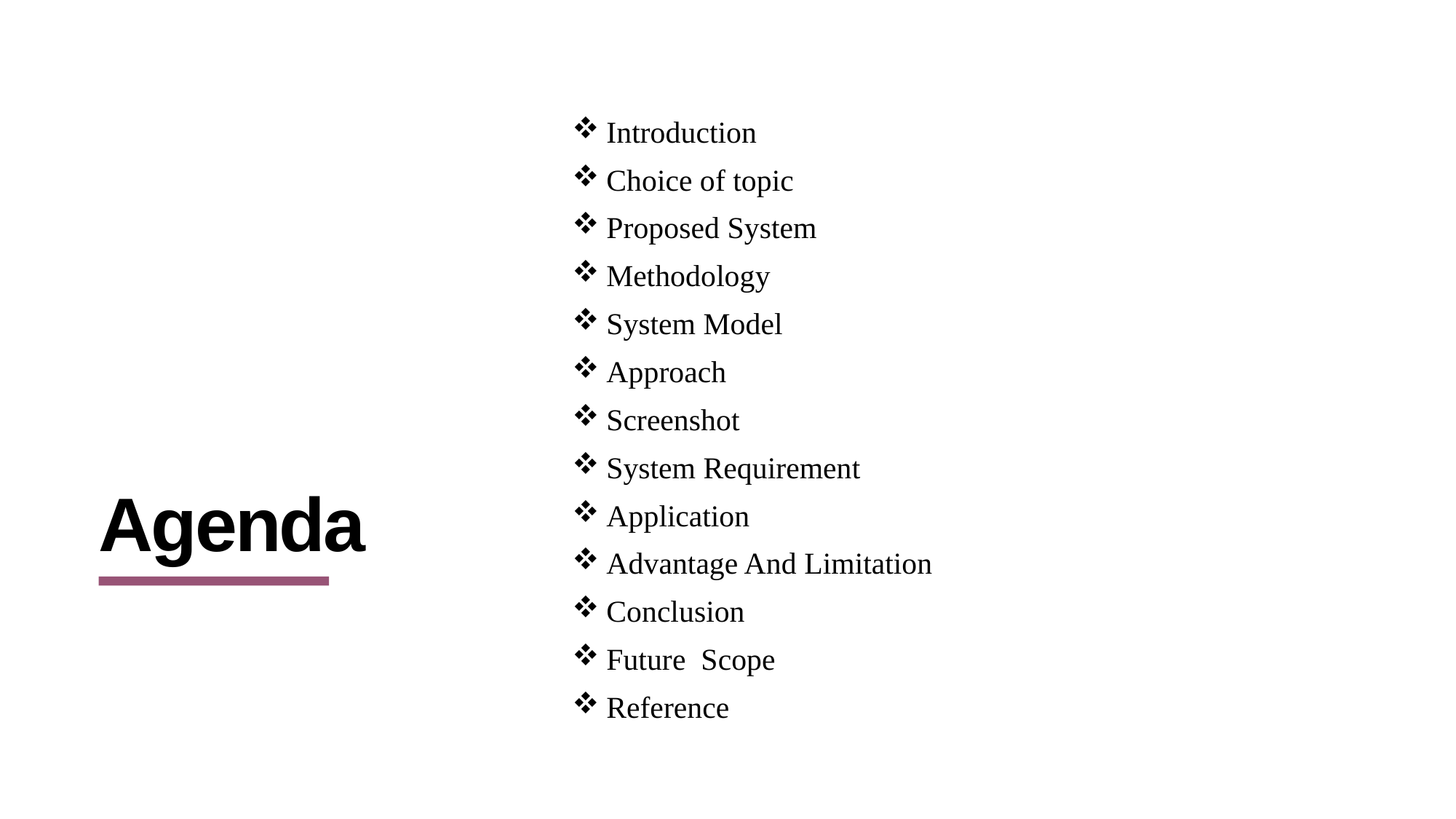

Introduction
Choice of topic
Proposed System
Methodology
System Model
Approach
Screenshot
System Requirement
Application
Advantage And Limitation
Conclusion
Future  Scope
Reference
# Agenda